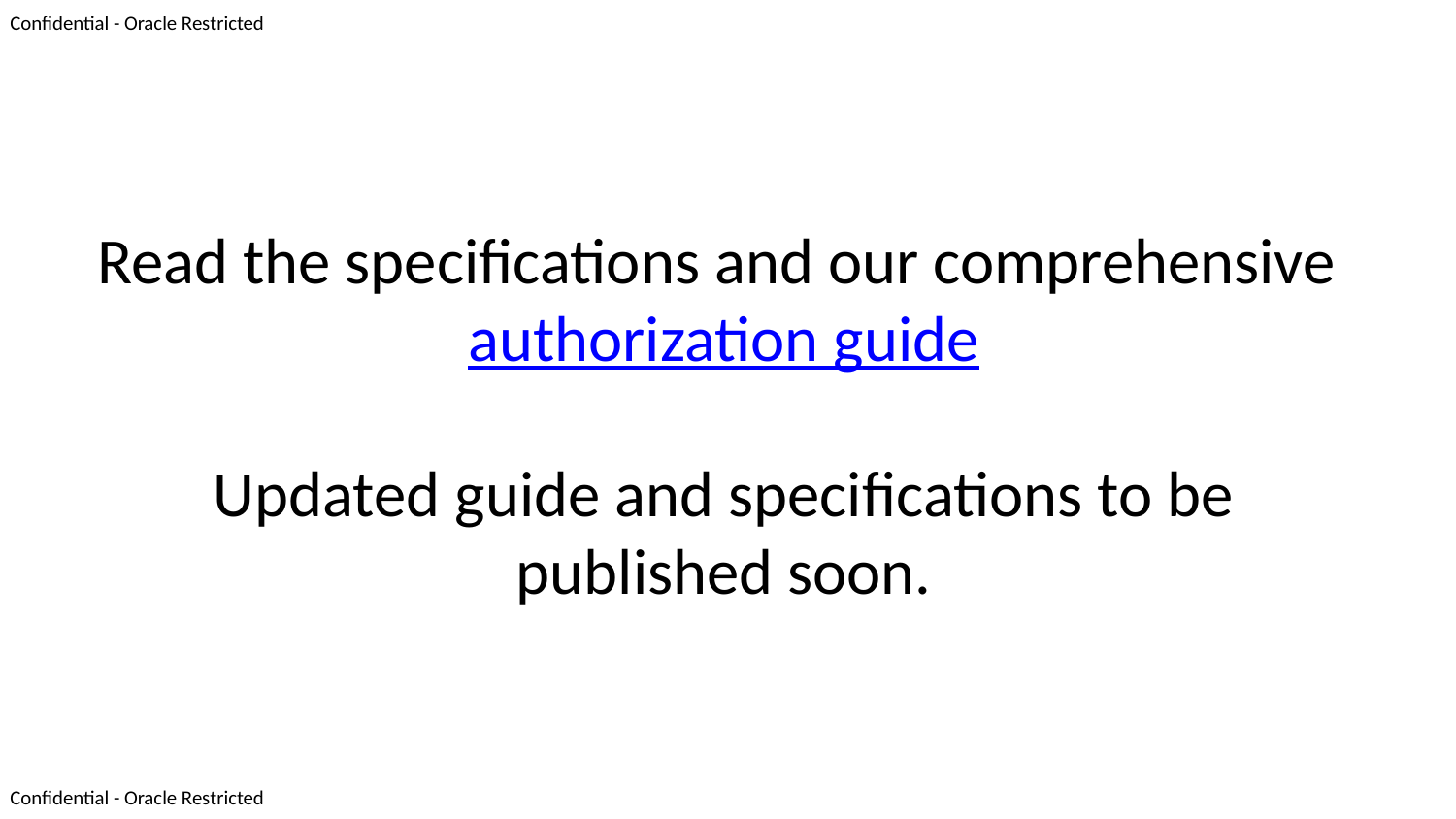

Read the specifications and our comprehensive authorization guide

Updated guide and specifications to be published soon.